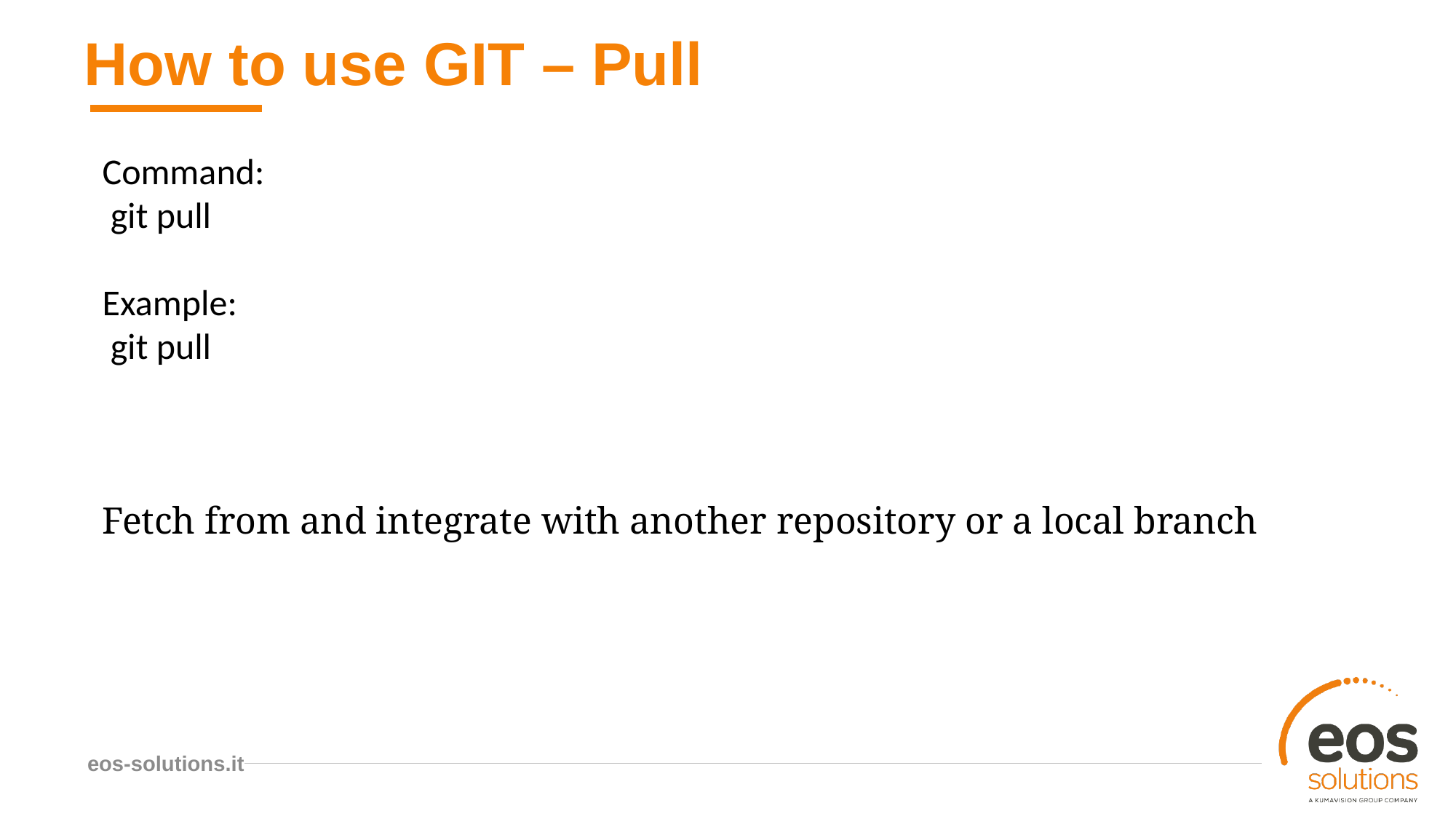

# How to use GIT – Pull
Command:
 git pull

Example:
 git pull

Fetch from and integrate with another repository or a local branch